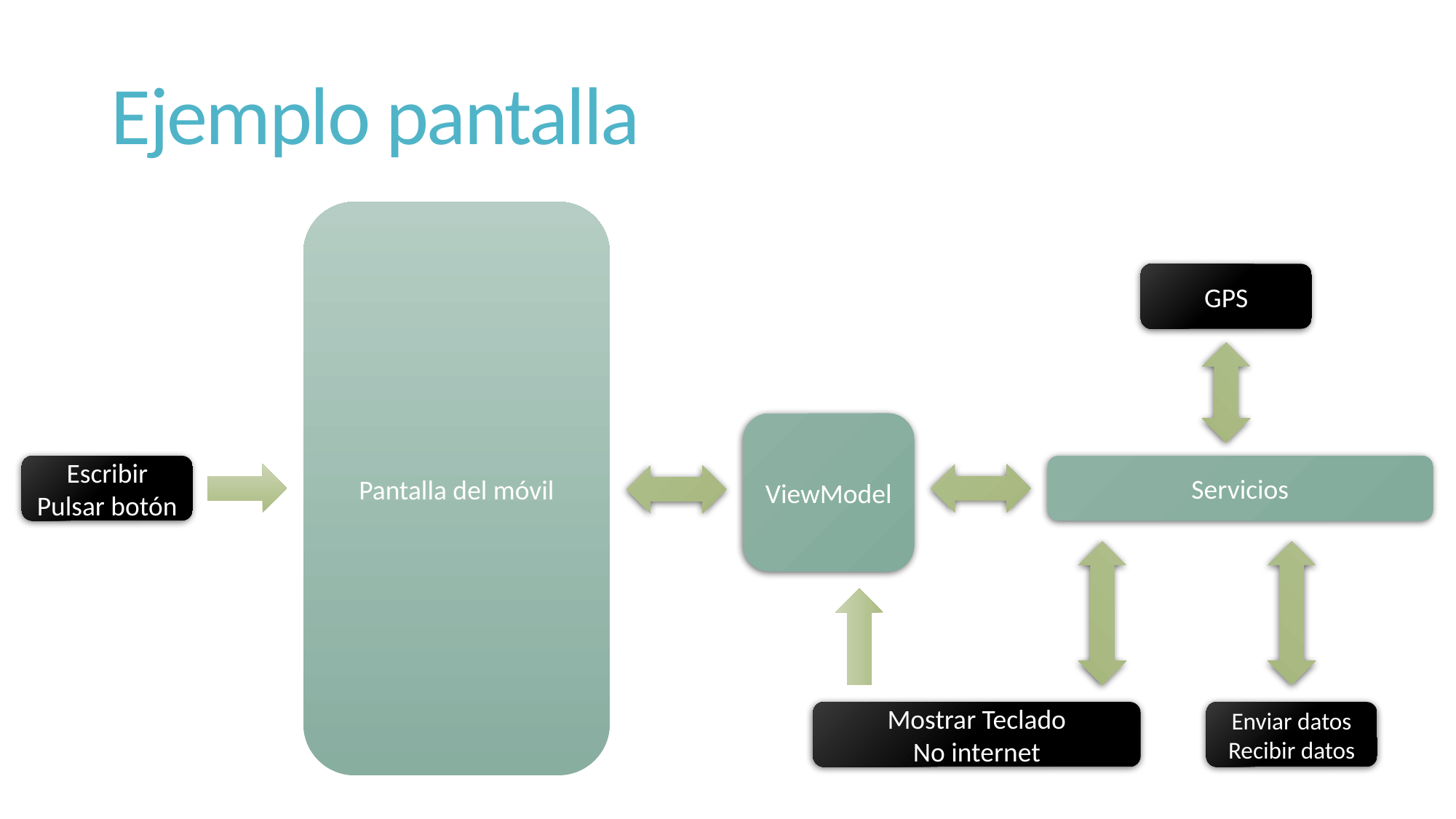

# Ejemplo pantalla
Pantalla del móvil
GPS

ViewModel
Escribir
Pulsar botón
Servicios

Mostrar Teclado
No internet
Enviar datos
Recibir datos